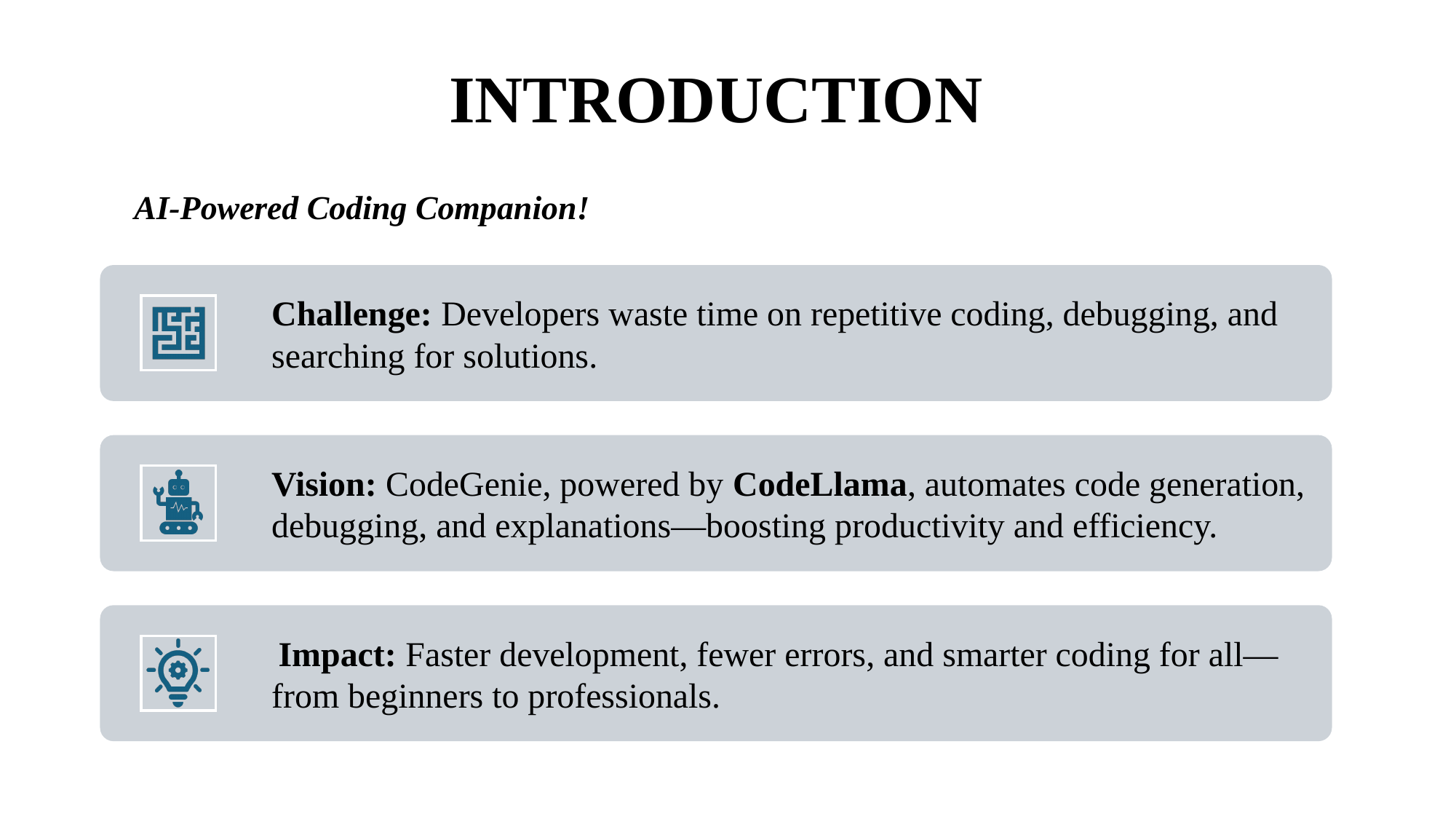

# INTRODUCTION
AI-Powered Coding Companion!
Challenge: Developers waste time on repetitive coding, debugging, and searching for solutions.
Vision: CodeGenie, powered by CodeLlama, automates code generation, debugging, and explanations—boosting productivity and efficiency.
 Impact: Faster development, fewer errors, and smarter coding for all—from beginners to professionals.